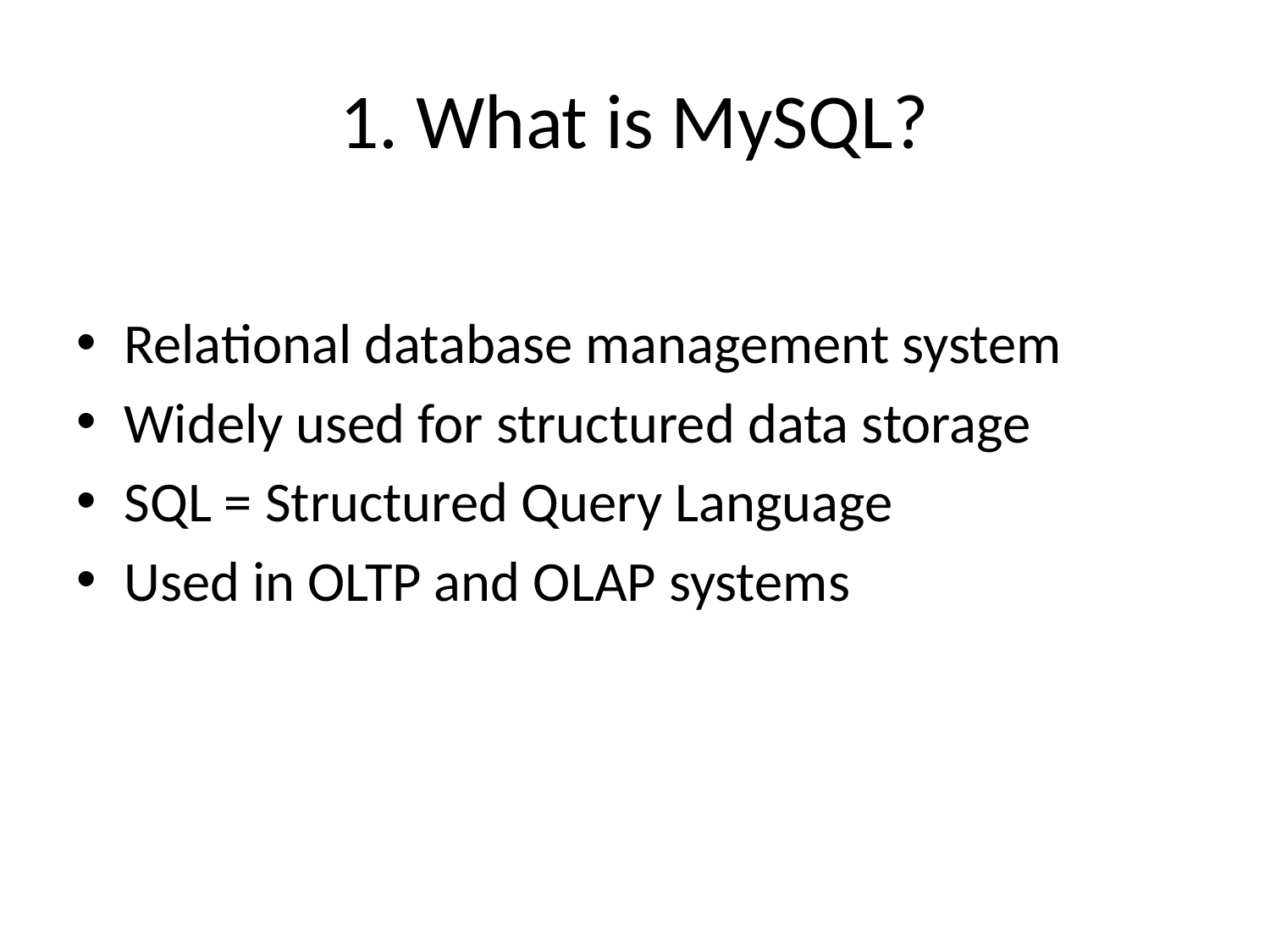

# 1. What is MySQL?

Relational database management system
Widely used for structured data storage
SQL = Structured Query Language
Used in OLTP and OLAP systems